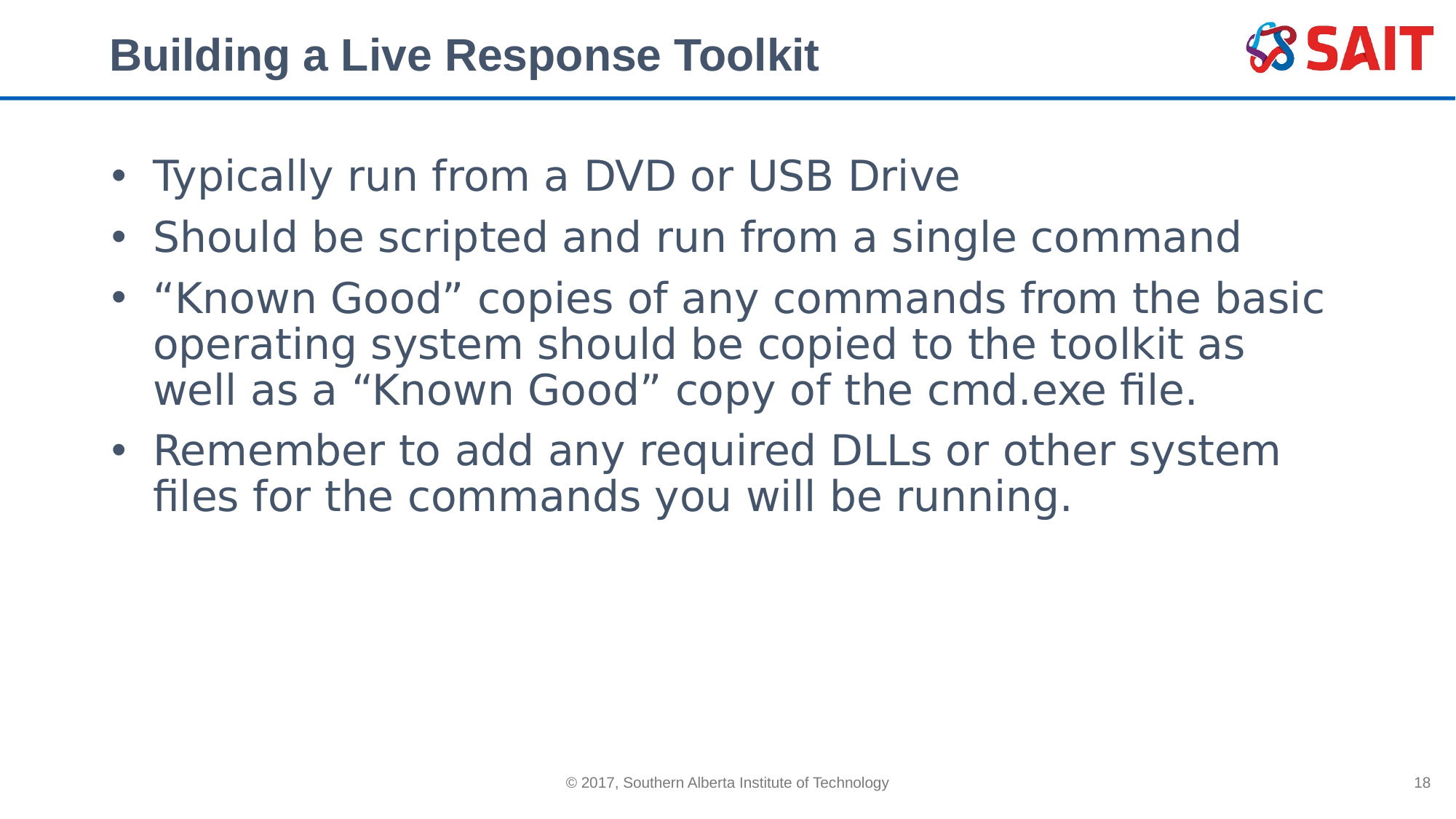

# Building a Live Response Toolkit
Typically run from a DVD or USB Drive
Should be scripted and run from a single command
“Known Good” copies of any commands from the basic operating system should be copied to the toolkit as well as a “Known Good” copy of the cmd.exe file.
Remember to add any required DLLs or other system files for the commands you will be running.